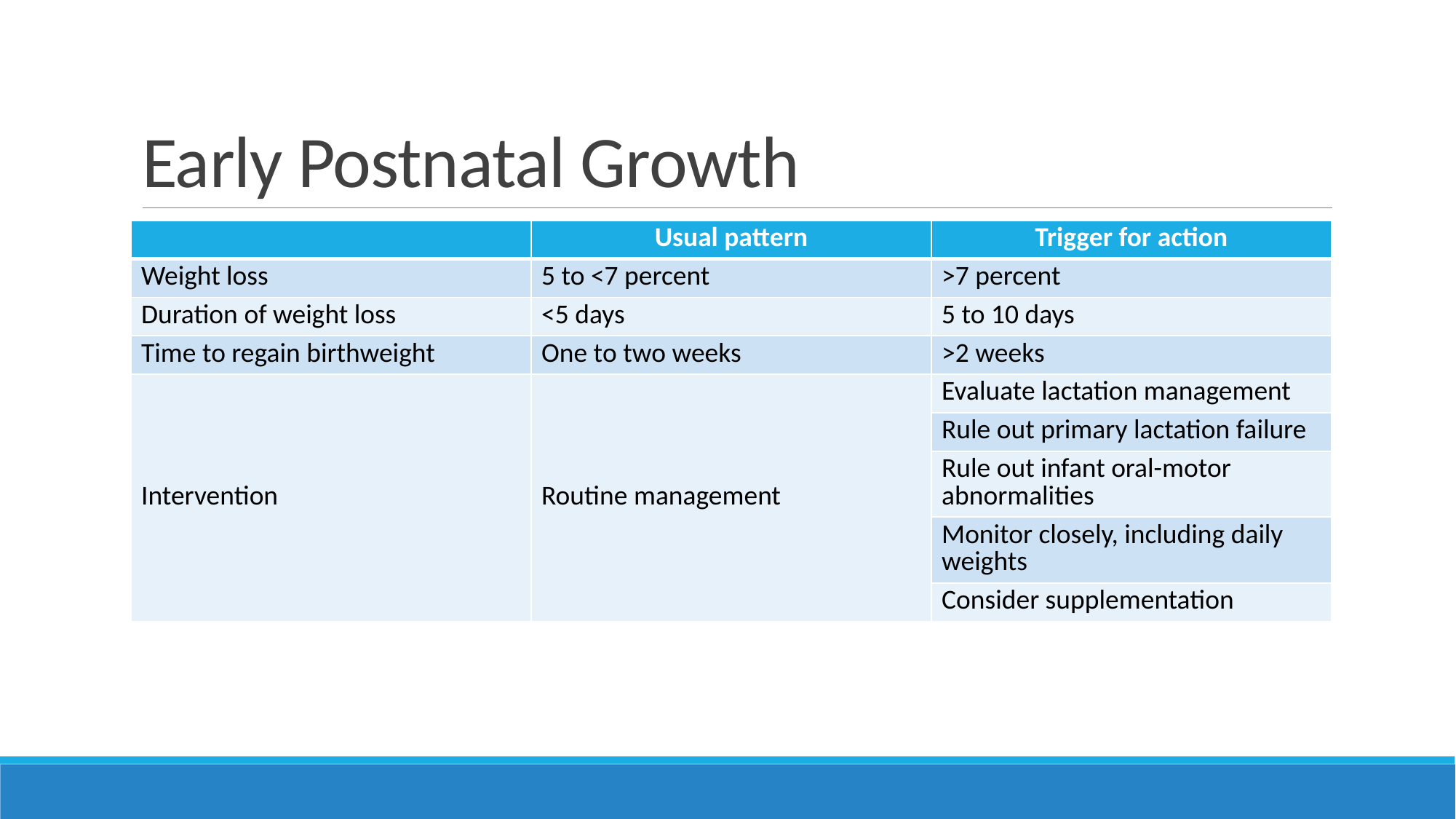

# Early Postnatal Growth
|  | Usual pattern | Trigger for action |
| --- | --- | --- |
| Weight loss | 5 to <7 percent | >7 percent |
| Duration of weight loss | <5 days | 5 to 10 days |
| Time to regain birthweight | One to two weeks | >2 weeks |
| Intervention | Routine management | Evaluate lactation management |
|  |  | Rule out primary lactation failure |
|  |  | Rule out infant oral-motor abnormalities |
|  |  | Monitor closely, including daily weights |
|  |  | Consider supplementation |